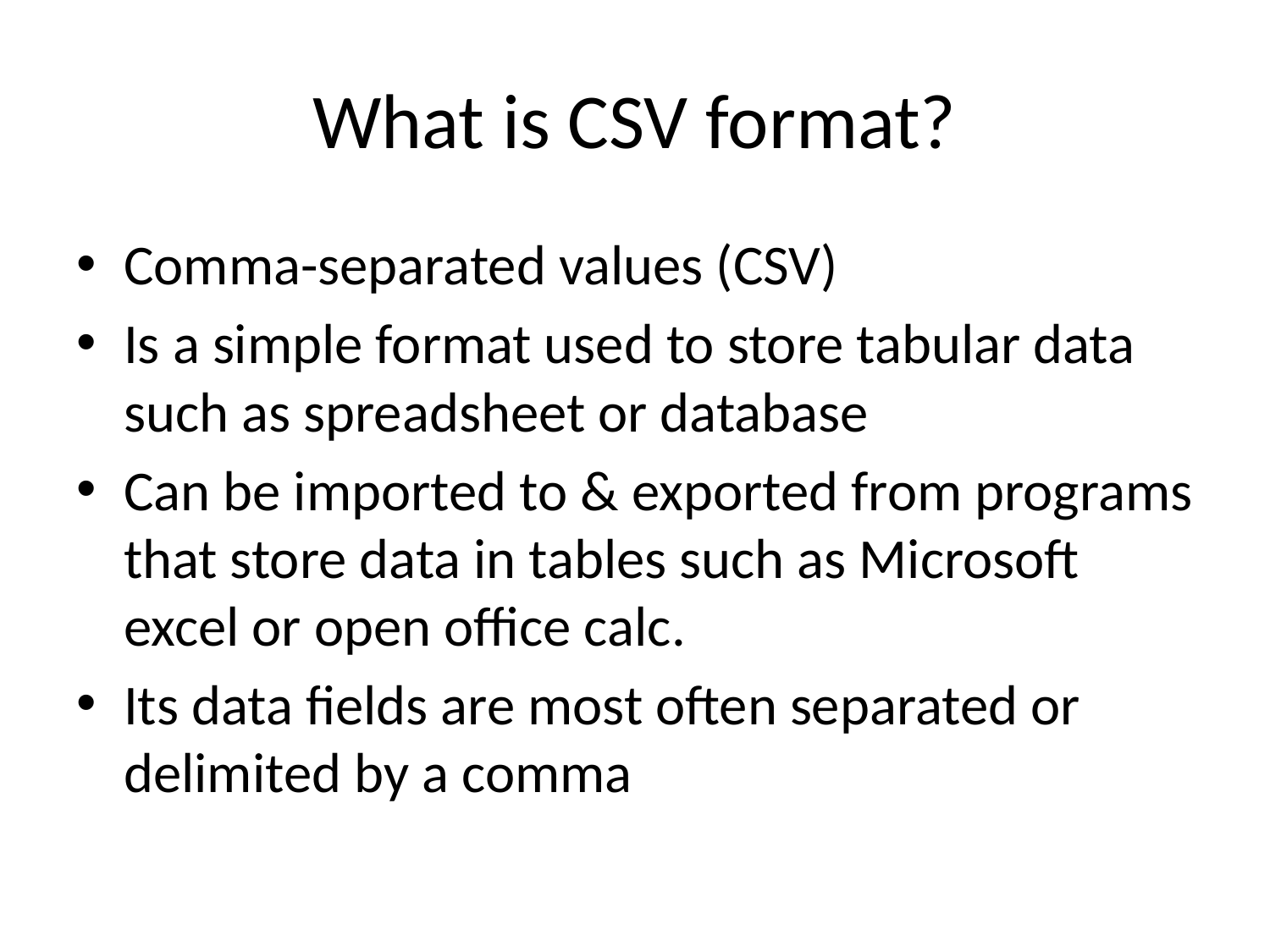

# What is CSV format?
Comma-separated values (CSV)
Is a simple format used to store tabular data such as spreadsheet or database
Can be imported to & exported from programs that store data in tables such as Microsoft excel or open office calc.
Its data fields are most often separated or delimited by a comma